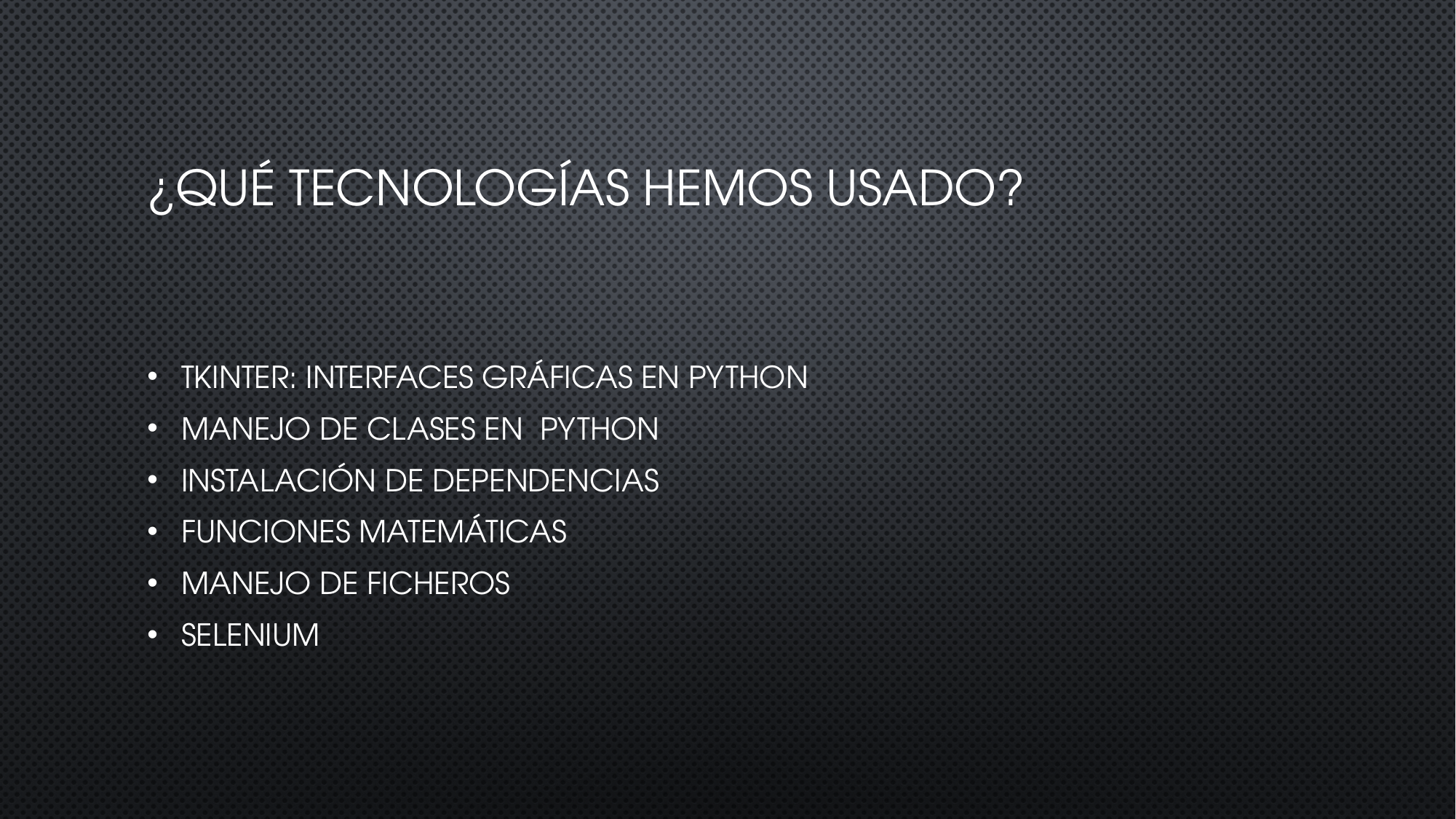

# ¿Qué tecnologías hemos usado?
Tkinter: Interfaces gráficas en Python
Manejo de clases en  Python
Instalación de dependencias
Funciones matemáticas
Manejo de ficheros
selenium